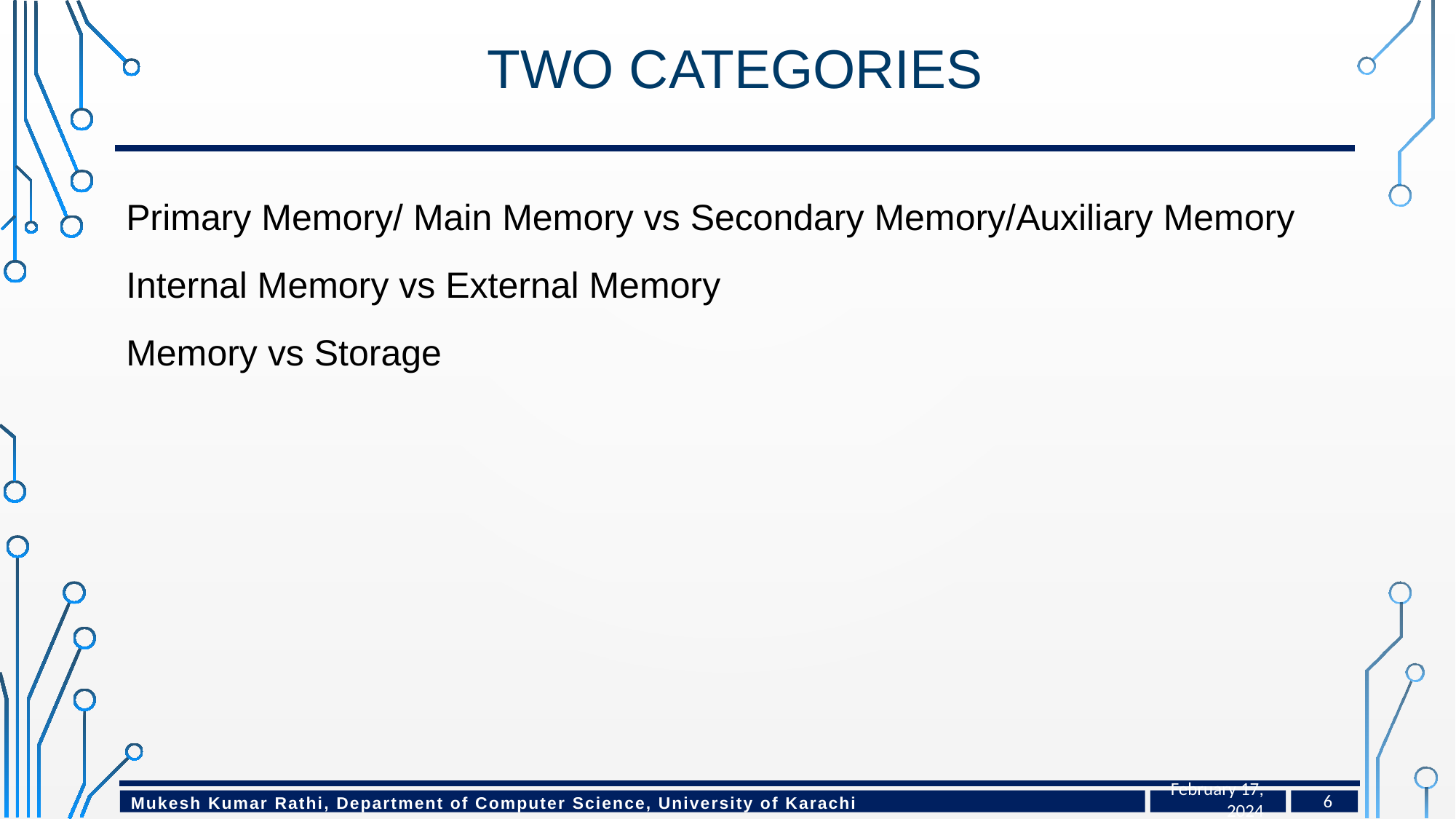

# Two categories
Primary Memory/ Main Memory vs Secondary Memory/Auxiliary Memory
Internal Memory vs External Memory
Memory vs Storage

February 17, 2024
6